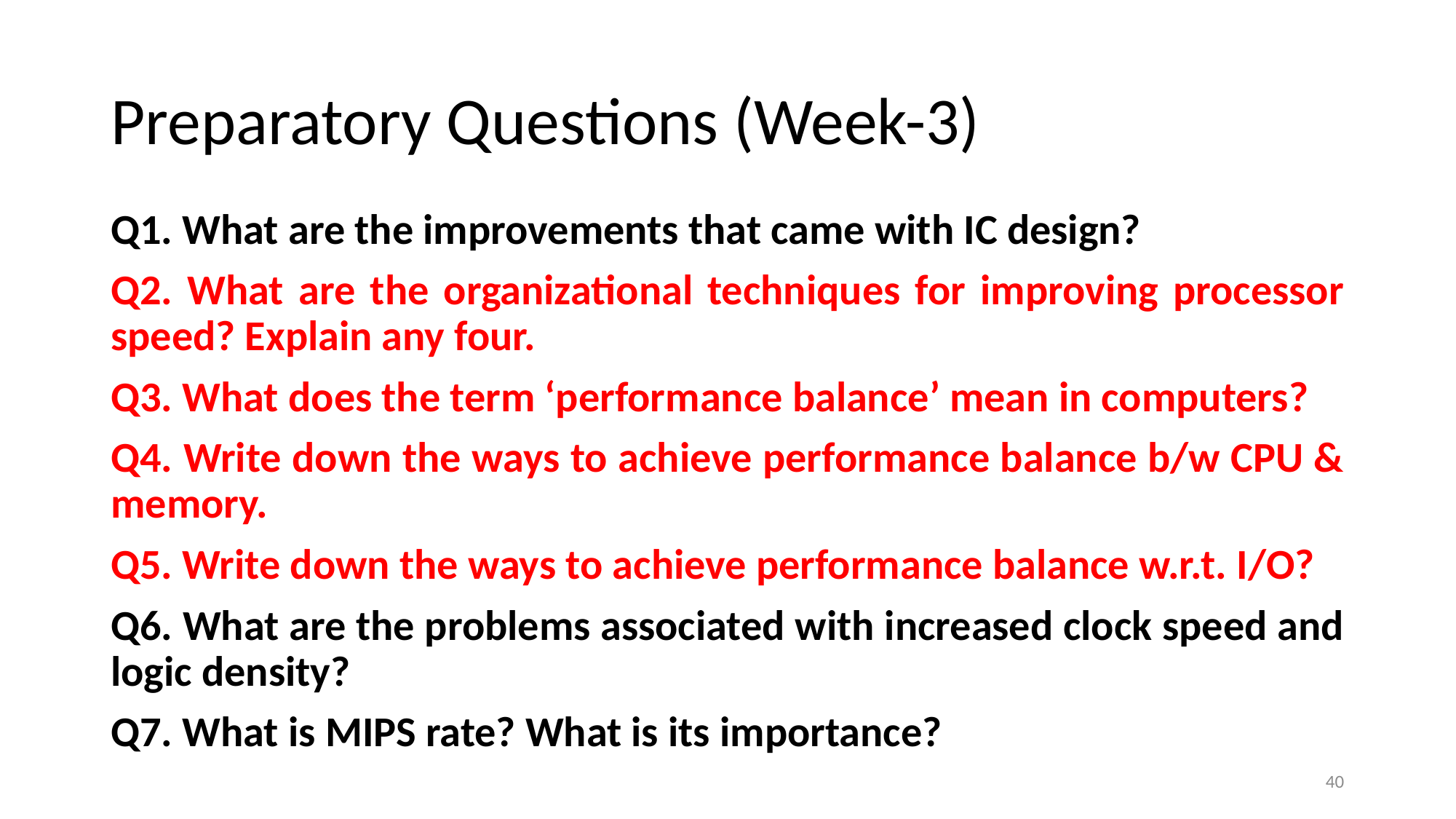

# Preparatory Questions (Week-3)
Q1. What are the improvements that came with IC design?
Q2. What are the organizational techniques for improving processor speed? Explain any four.
Q3. What does the term ‘performance balance’ mean in computers?
Q4. Write down the ways to achieve performance balance b/w CPU & memory.
Q5. Write down the ways to achieve performance balance w.r.t. I/O?
Q6. What are the problems associated with increased clock speed and logic density?
Q7. What is MIPS rate? What is its importance?
40